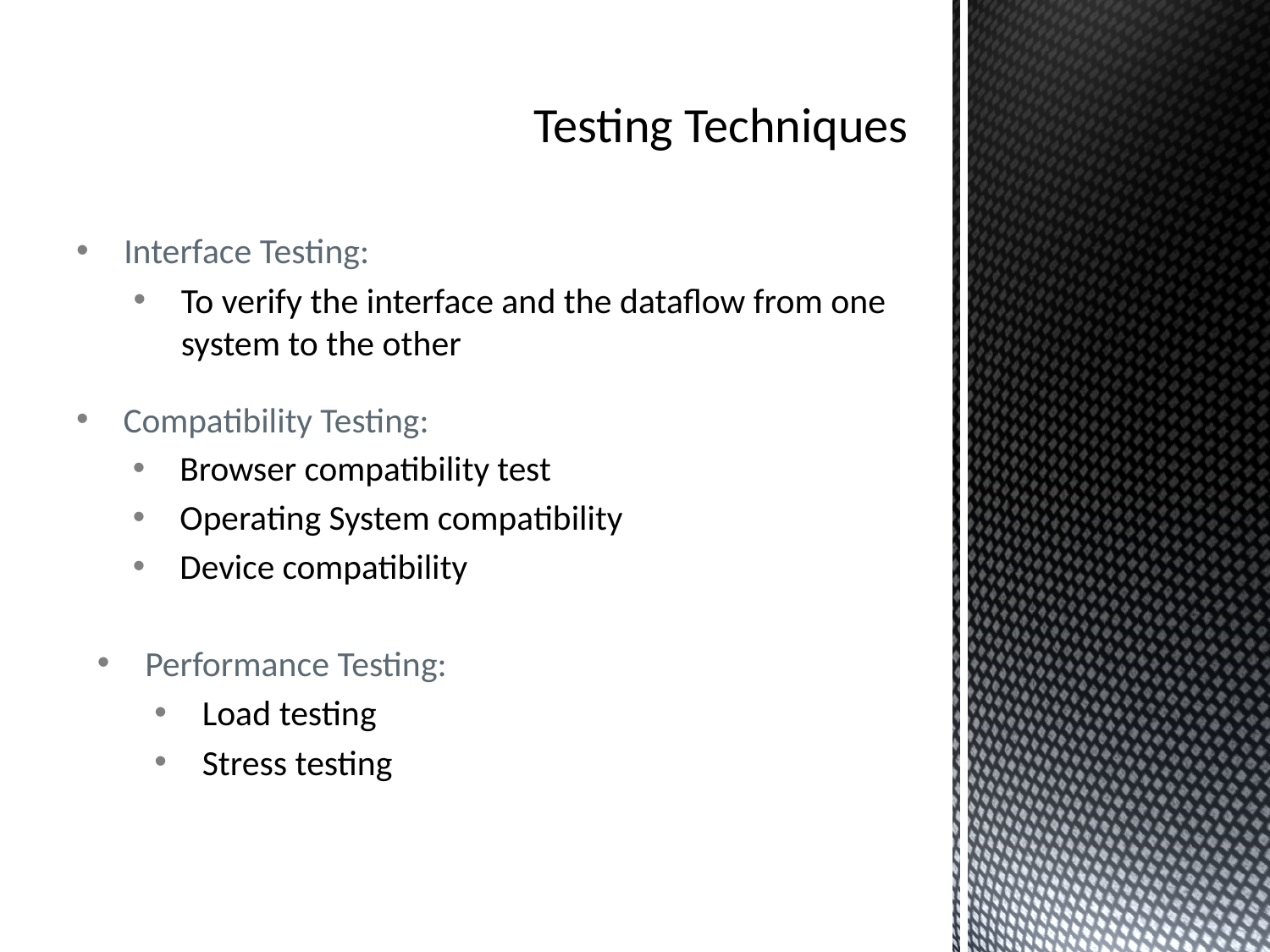

# Testing Techniques
Interface Testing:
To verify the interface and the dataflow from one system to the other

Compatibility Testing:
Browser compatibility test
Operating System compatibility
Device compatibility
Performance Testing:
Load testing
Stress testing